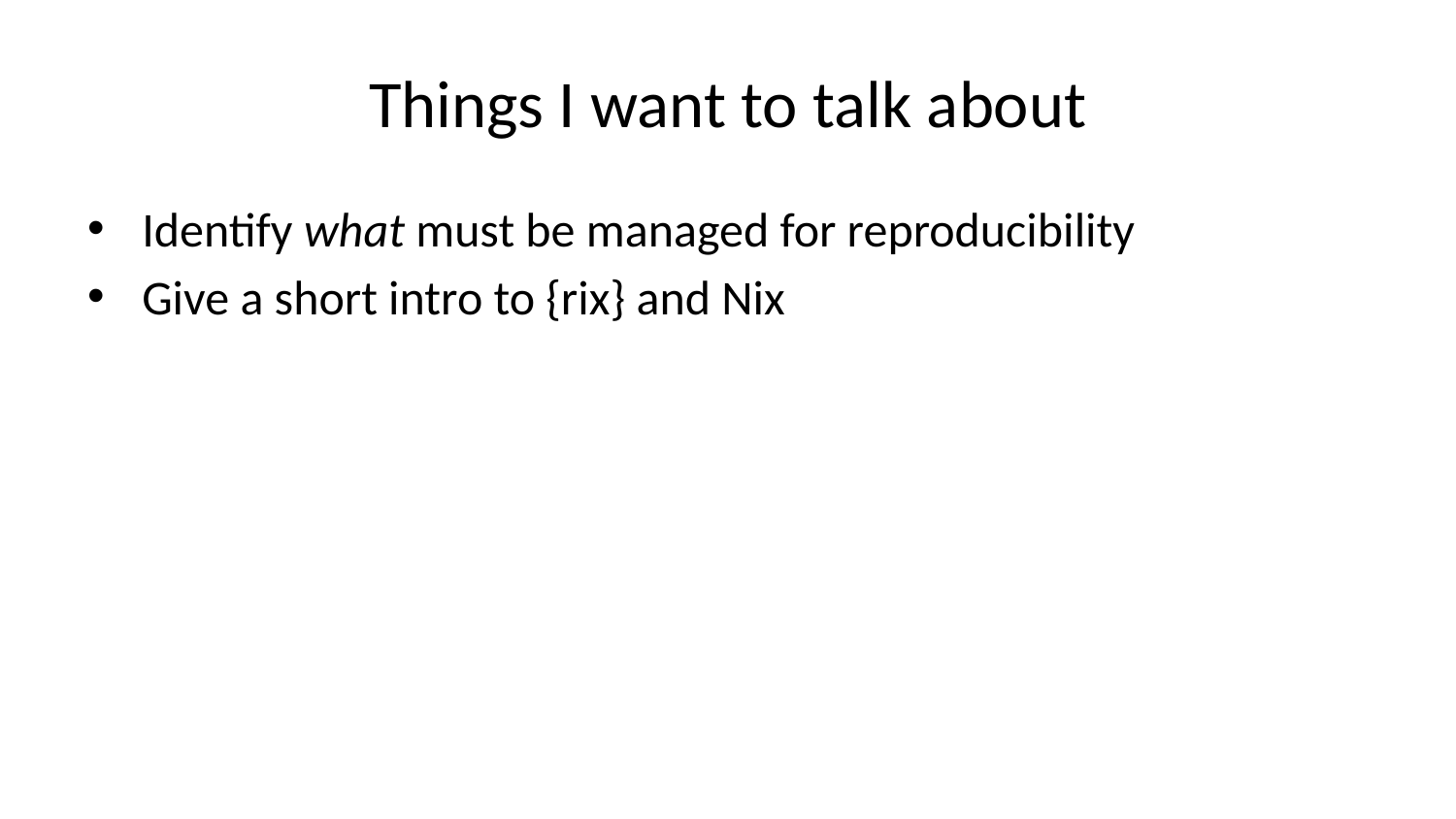

# Things I want to talk about
Identify what must be managed for reproducibility
Give a short intro to {rix} and Nix